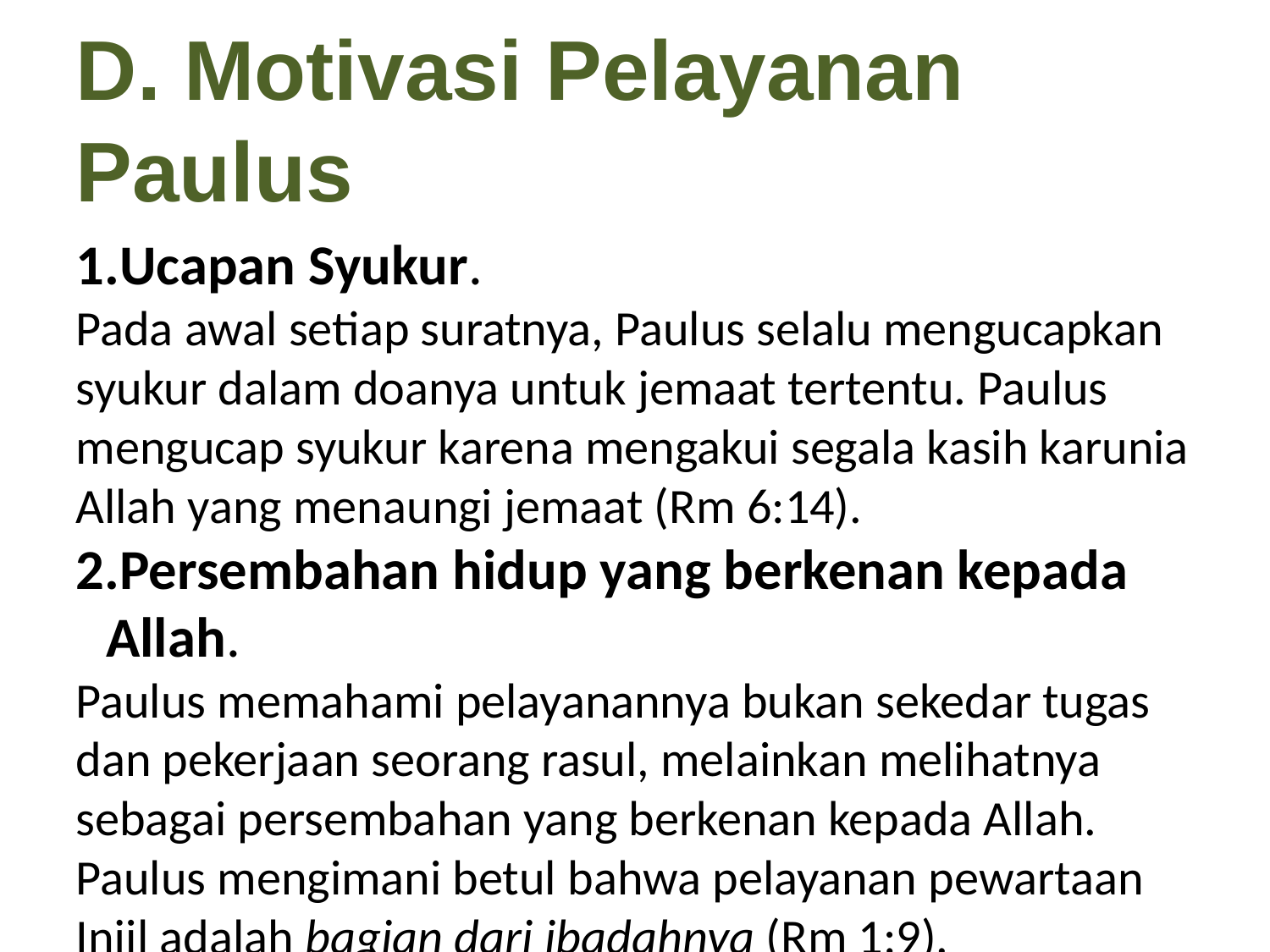

D. Motivasi Pelayanan Paulus

Ucapan Syukur.
Pada awal setiap suratnya, Paulus selalu mengucapkan syukur dalam doanya untuk jemaat tertentu. Paulus mengucap syukur karena mengakui segala kasih karunia Allah yang menaungi jemaat (Rm 6:14).
Persembahan hidup yang berkenan kepada Allah.
Paulus memahami pelayanannya bukan sekedar tugas dan pekerjaan seorang rasul, melainkan melihatnya sebagai persembahan yang berkenan kepada Allah. Paulus mengimani betul bahwa pelayanan pewartaan Injil adalah bagian dari ibadahnya (Rm 1:9).
Sebuah relasi akrab dengan Kristus.
Pengalaman Damsyik membawa  Paulus pada  keyakinan bahwa Allah telah memilihnya sejak dalam kandungan ibunya dan memanggil dia karena kasih karunia-Nya.